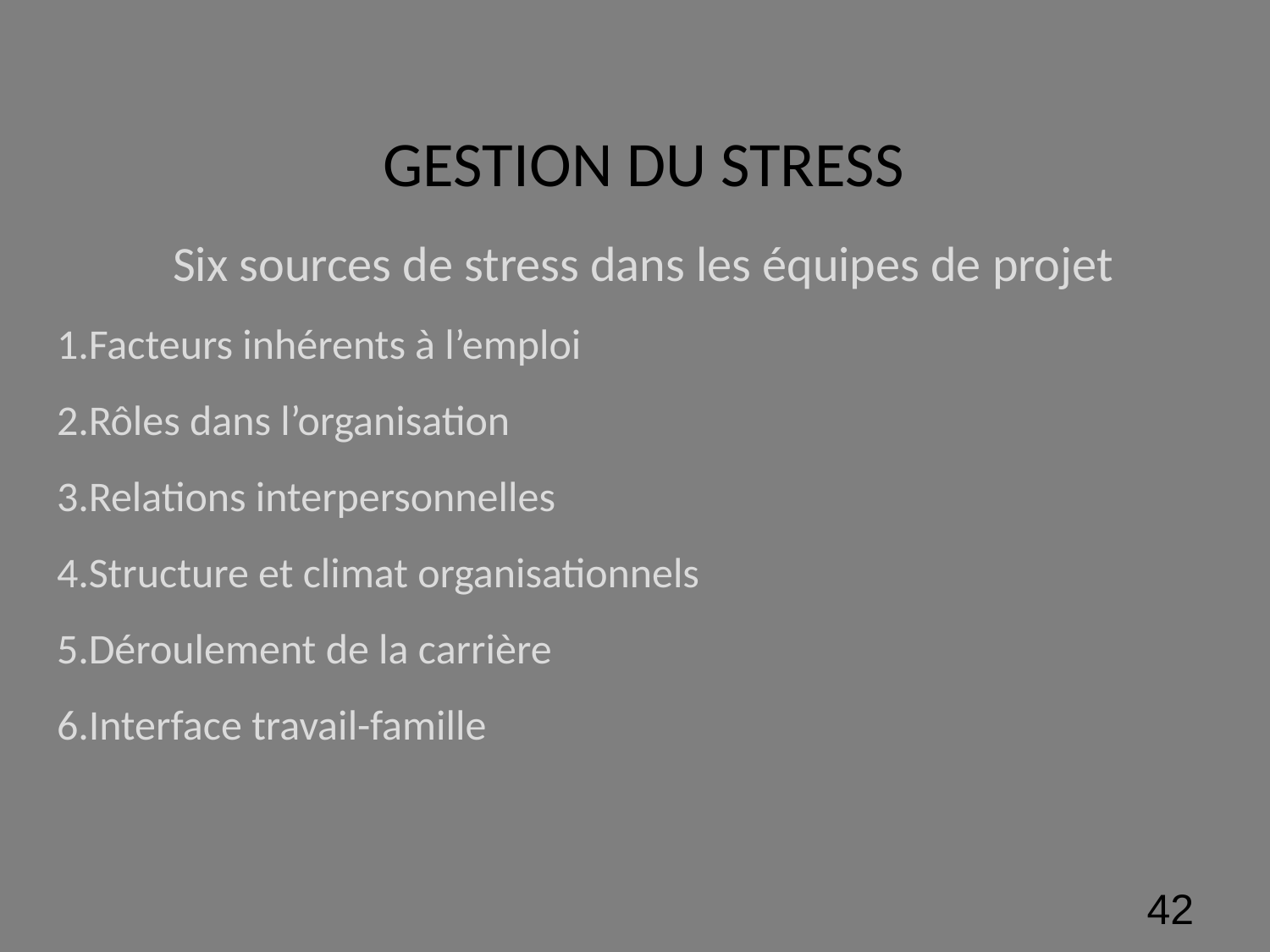

# GESTION DU STRESS
Six sources de stress dans les équipes de projet
Facteurs inhérents à l’emploi
Rôles dans l’organisation
Relations interpersonnelles
Structure et climat organisationnels
Déroulement de la carrière
Interface travail-famille

42